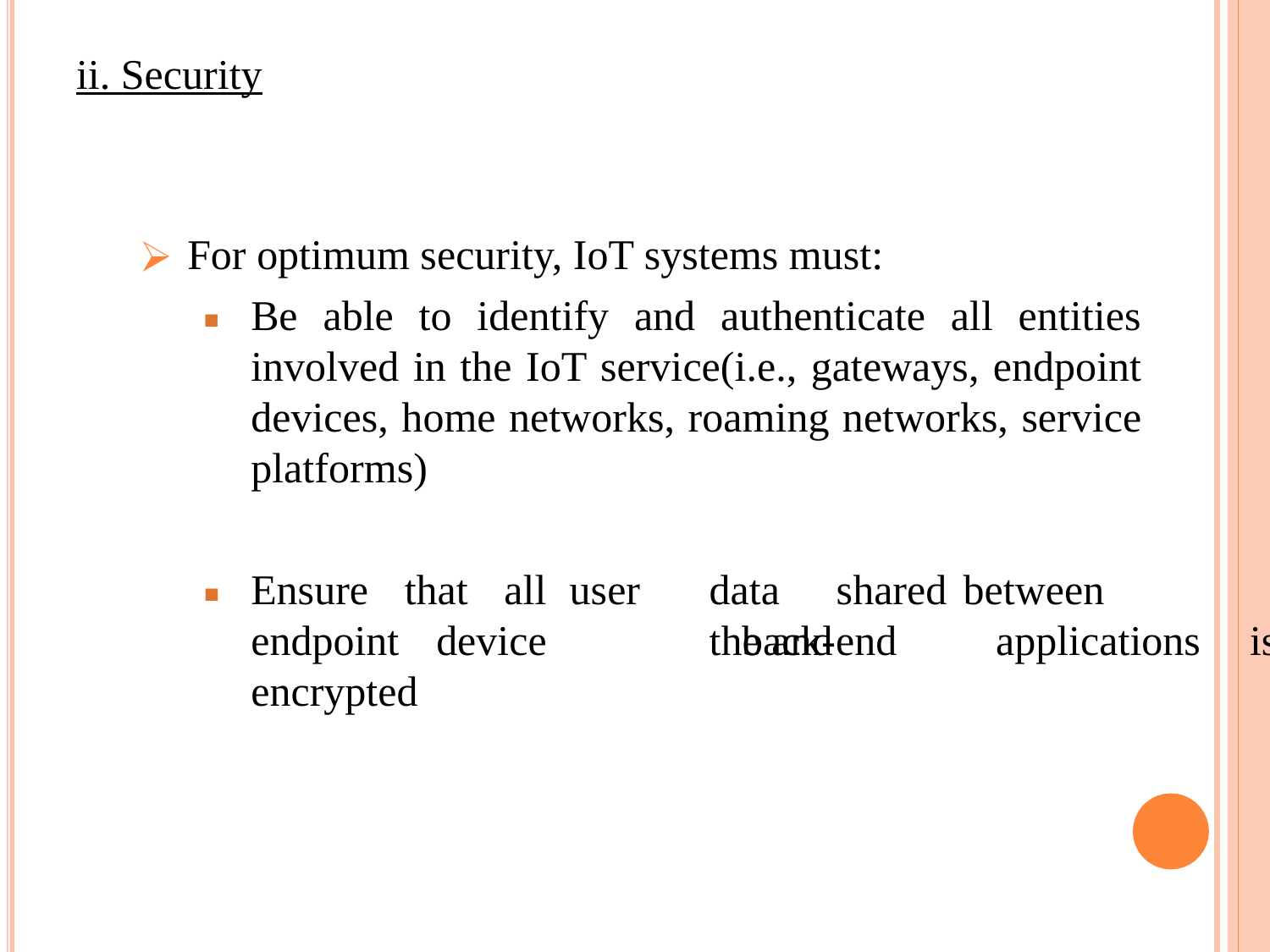

ii. Security
For optimum security, IoT systems must:
Be  able  to  identify  and  authenticate  all  entities involved in the IoT service(i.e., gateways, endpoint devices, home networks, roaming networks, service platforms)
Ensure  that  all endpoint  device encrypted
user	data	shared	between	the and
back-end	applications	is